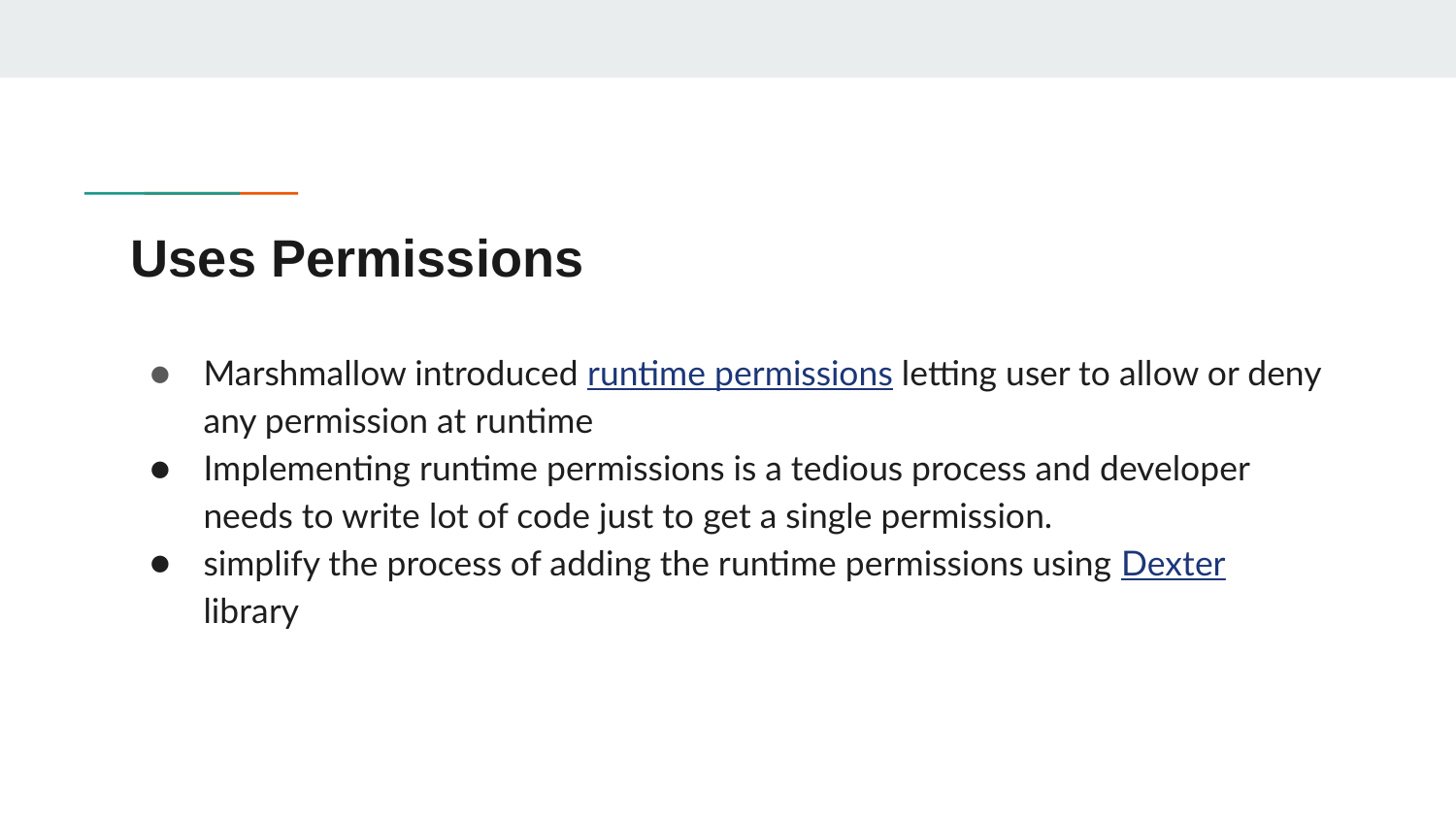

# Uses Permissions
Marshmallow introduced runtime permissions letting user to allow or deny any permission at runtime
Implementing runtime permissions is a tedious process and developer needs to write lot of code just to get a single permission.
simplify the process of adding the runtime permissions using Dexter library